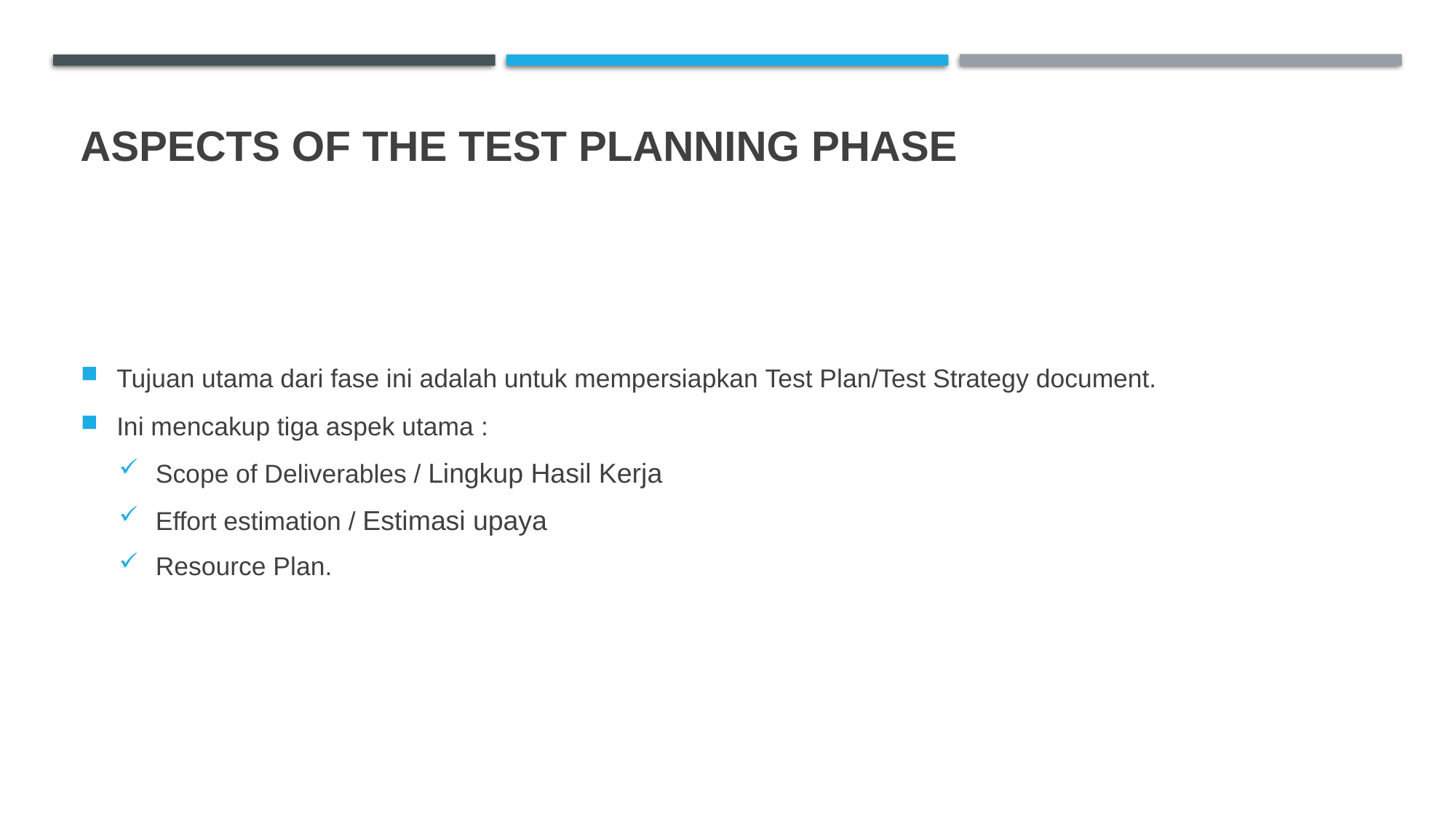

# Aspects of the Test Planning Phase
Tujuan utama dari fase ini adalah untuk mempersiapkan Test Plan/Test Strategy document.
Ini mencakup tiga aspek utama :
Scope of Deliverables / Lingkup Hasil Kerja
Effort estimation / Estimasi upaya
Resource Plan.